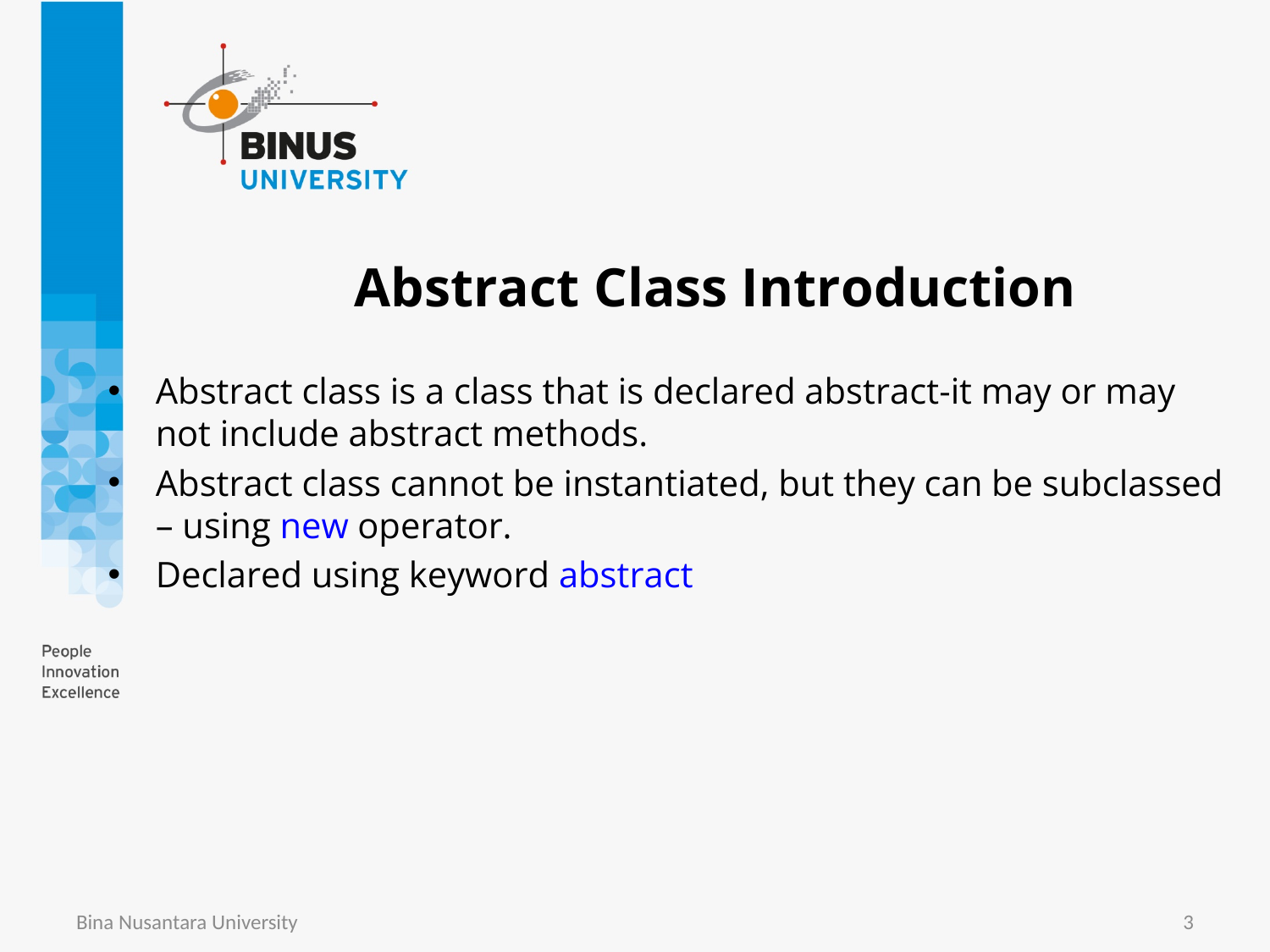

# Abstract Class Introduction
Abstract class is a class that is declared abstract-it may or may not include abstract methods.
Abstract class cannot be instantiated, but they can be subclassed – using new operator.
Declared using keyword abstract
Bina Nusantara University
3